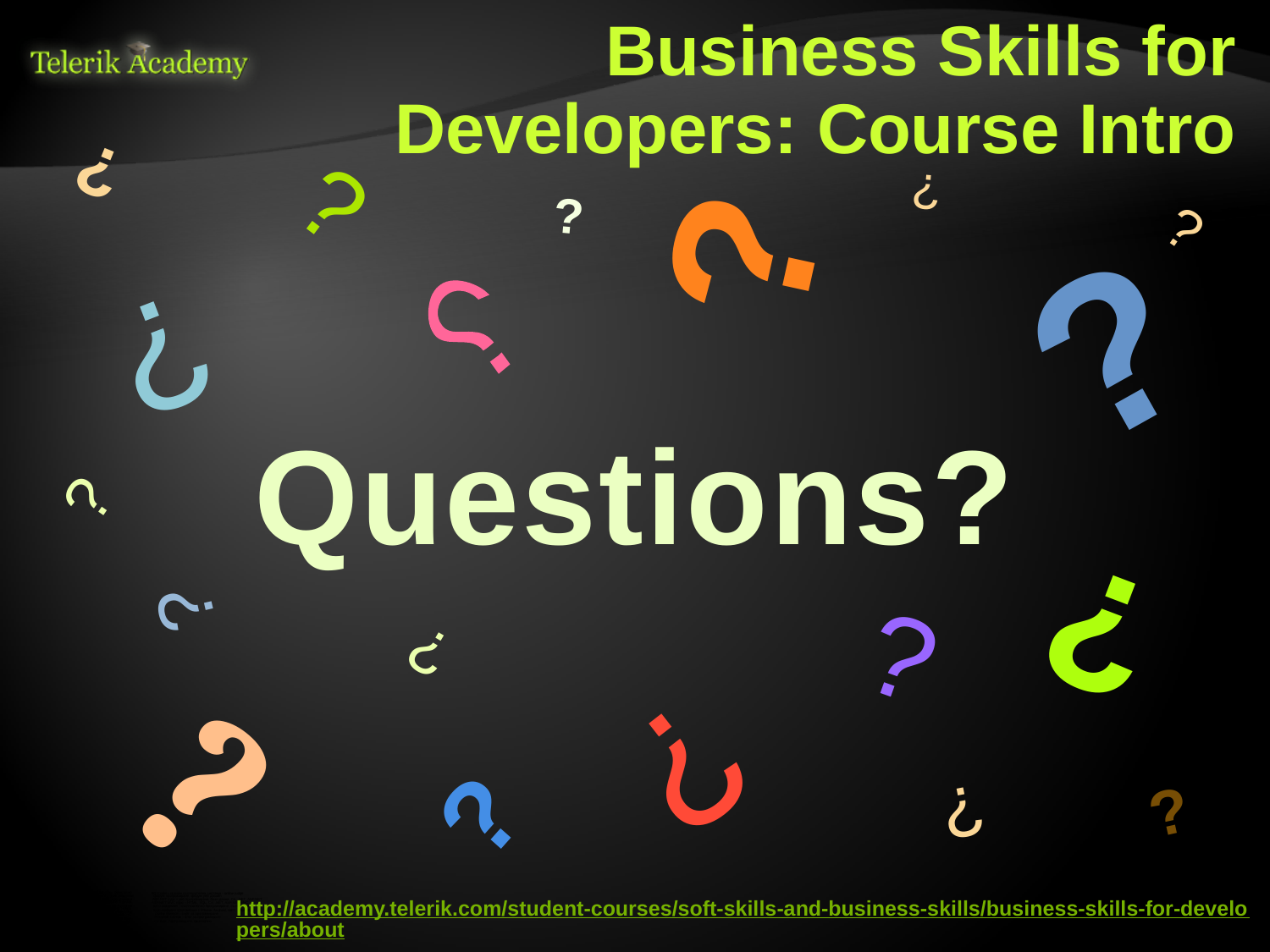

# Business Skills for Developers: Course Intro
http://academy.telerik.com/student-courses/soft-skills-and-business-skills/business-skills-for-developers/about